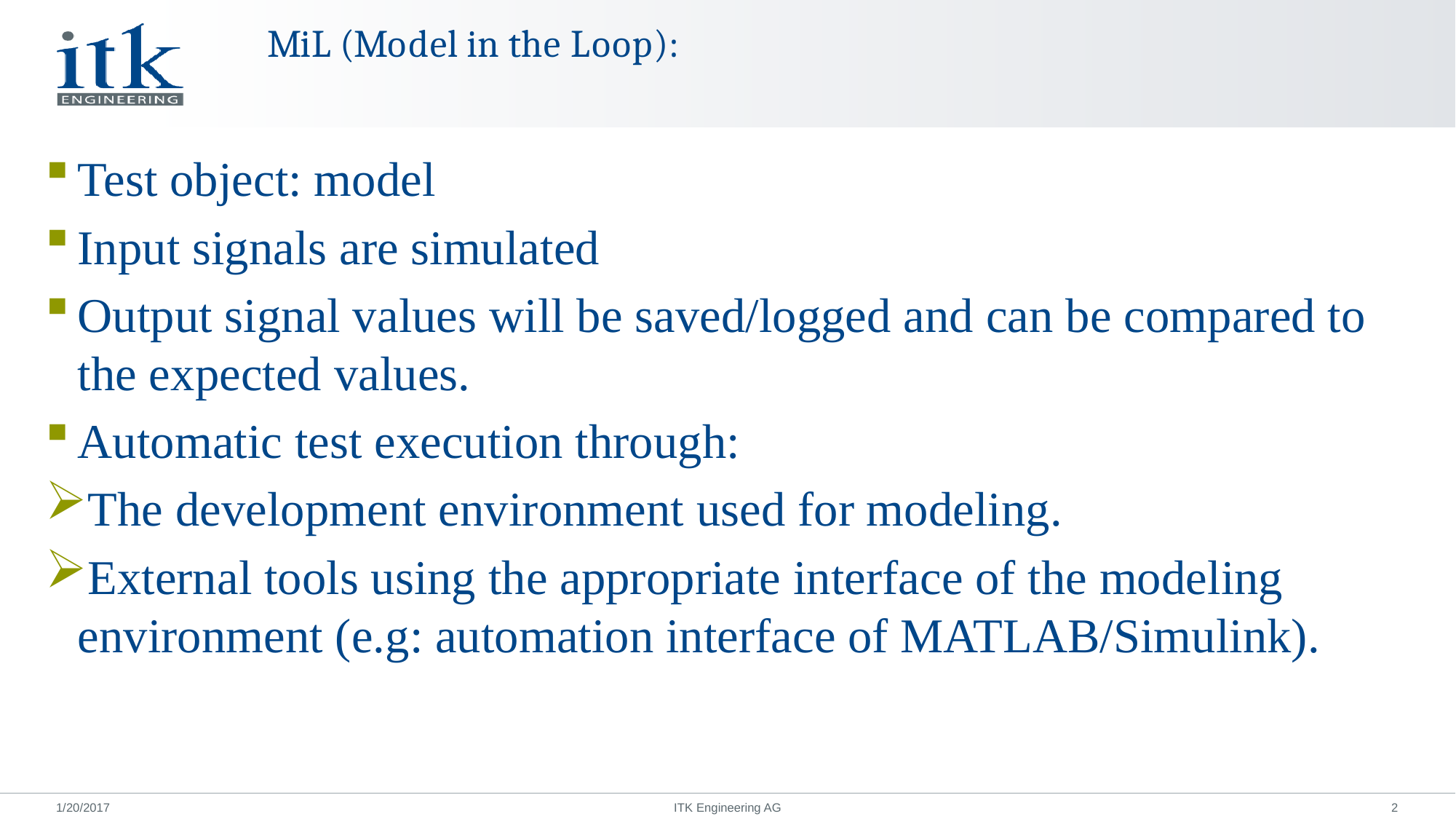

# MiL (Model in the Loop):
Test object: model
Input signals are simulated
Output signal values will be saved/logged and can be compared to the expected values.
Automatic test execution through:
The development environment used for modeling.
External tools using the appropriate interface of the modeling environment (e.g: automation interface of MATLAB/Simulink).

2
1/20/2017
ITK Engineering AG